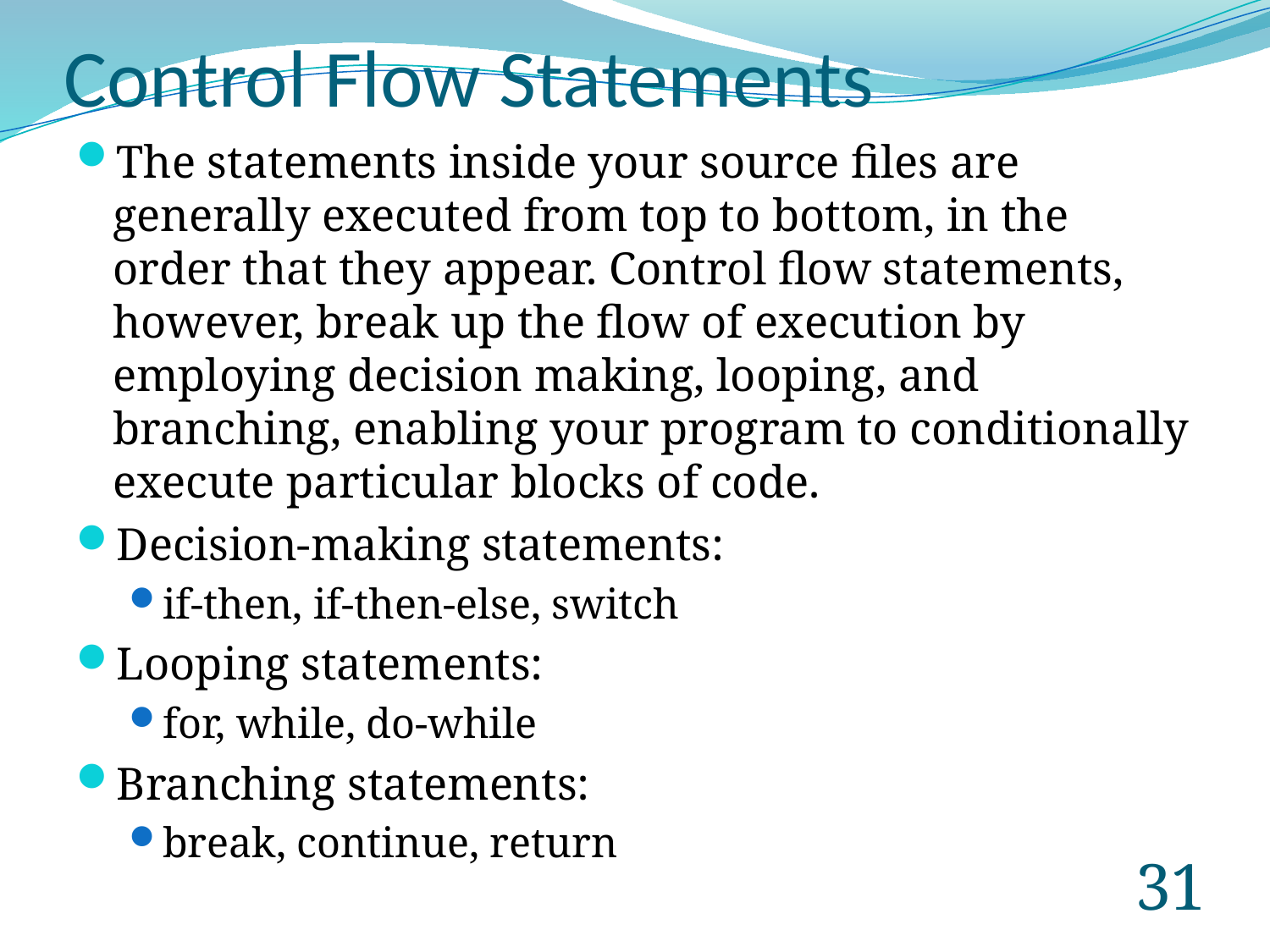

# Control Flow Statements
The statements inside your source files are generally executed from top to bottom, in the order that they appear. Control flow statements, however, break up the flow of execution by employing decision making, looping, and branching, enabling your program to conditionally execute particular blocks of code.
Decision-making statements:
if-then, if-then-else, switch
Looping statements:
for, while, do-while
Branching statements:
break, continue, return
31